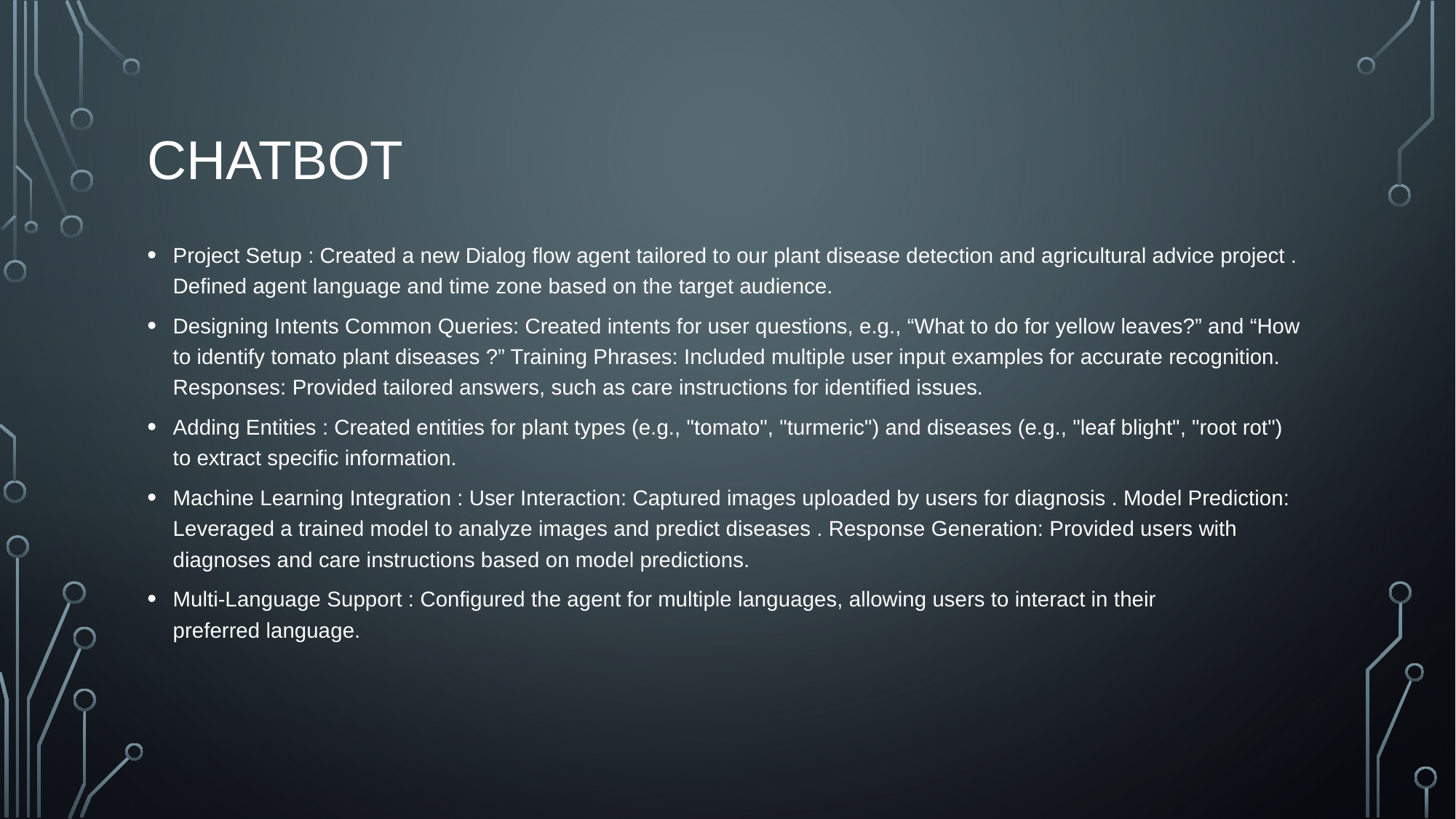

# Chatbot
Project Setup : Created a new Dialog flow agent tailored to our plant disease detection and agricultural advice project . Defined agent language and time zone based on the target audience.
Designing Intents Common Queries: Created intents for user questions, e.g., “What to do for yellow leaves?” and “How to identify tomato plant diseases ?” Training Phrases: Included multiple user input examples for accurate recognition. Responses: Provided tailored answers, such as care instructions for identified issues.
Adding Entities : Created entities for plant types (e.g., "tomato", "turmeric") and diseases (e.g., "leaf blight", "root rot") to extract specific information.
Machine Learning Integration : User Interaction: Captured images uploaded by users for diagnosis . Model Prediction: Leveraged a trained model to analyze images and predict diseases . Response Generation: Provided users with diagnoses and care instructions based on model predictions.
Multi-Language Support : Configured the agent for multiple languages, allowing users to interact in their preferred language.